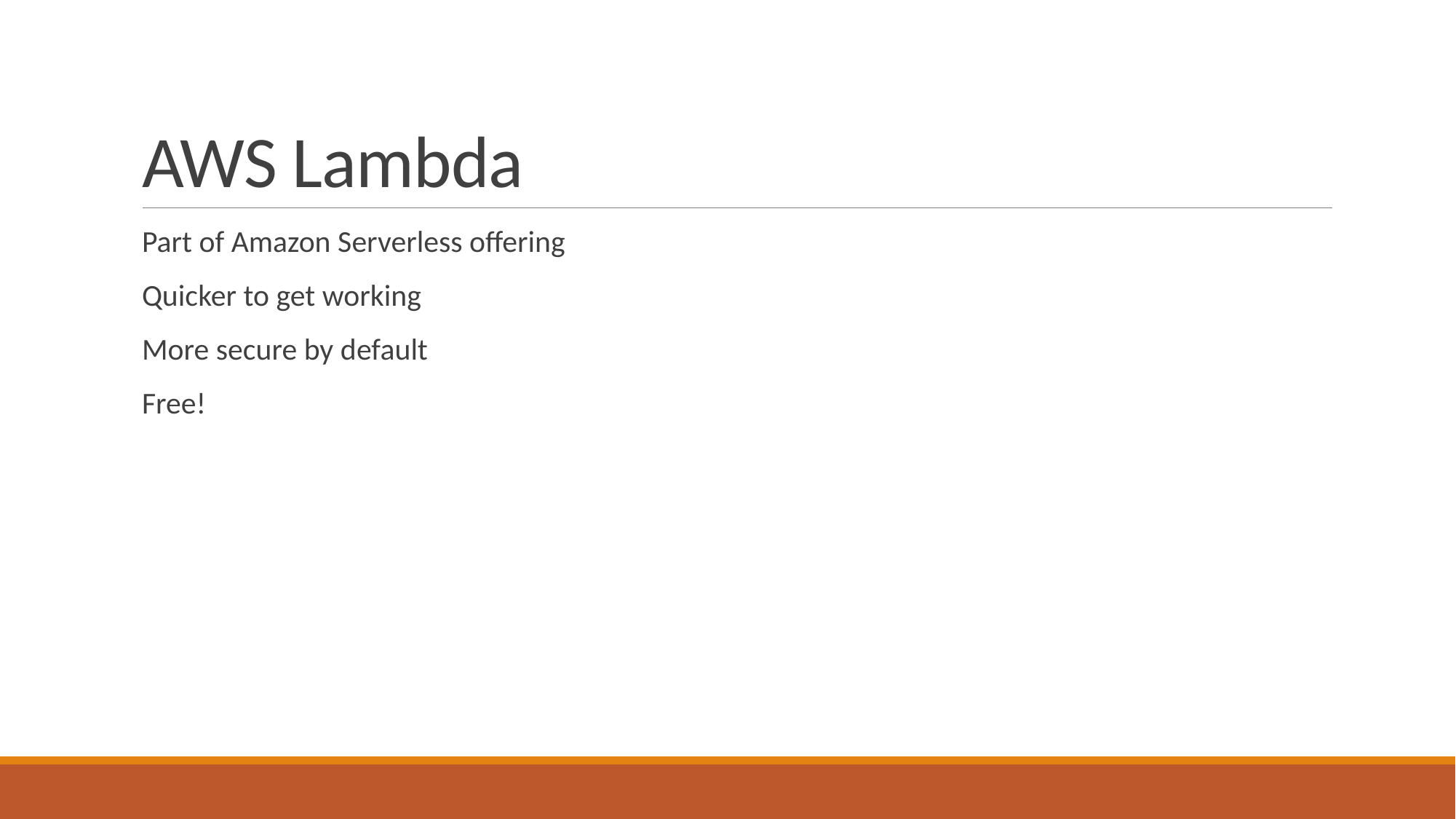

# AWS Lambda
Part of Amazon Serverless offering
Quicker to get working
More secure by default
Free!